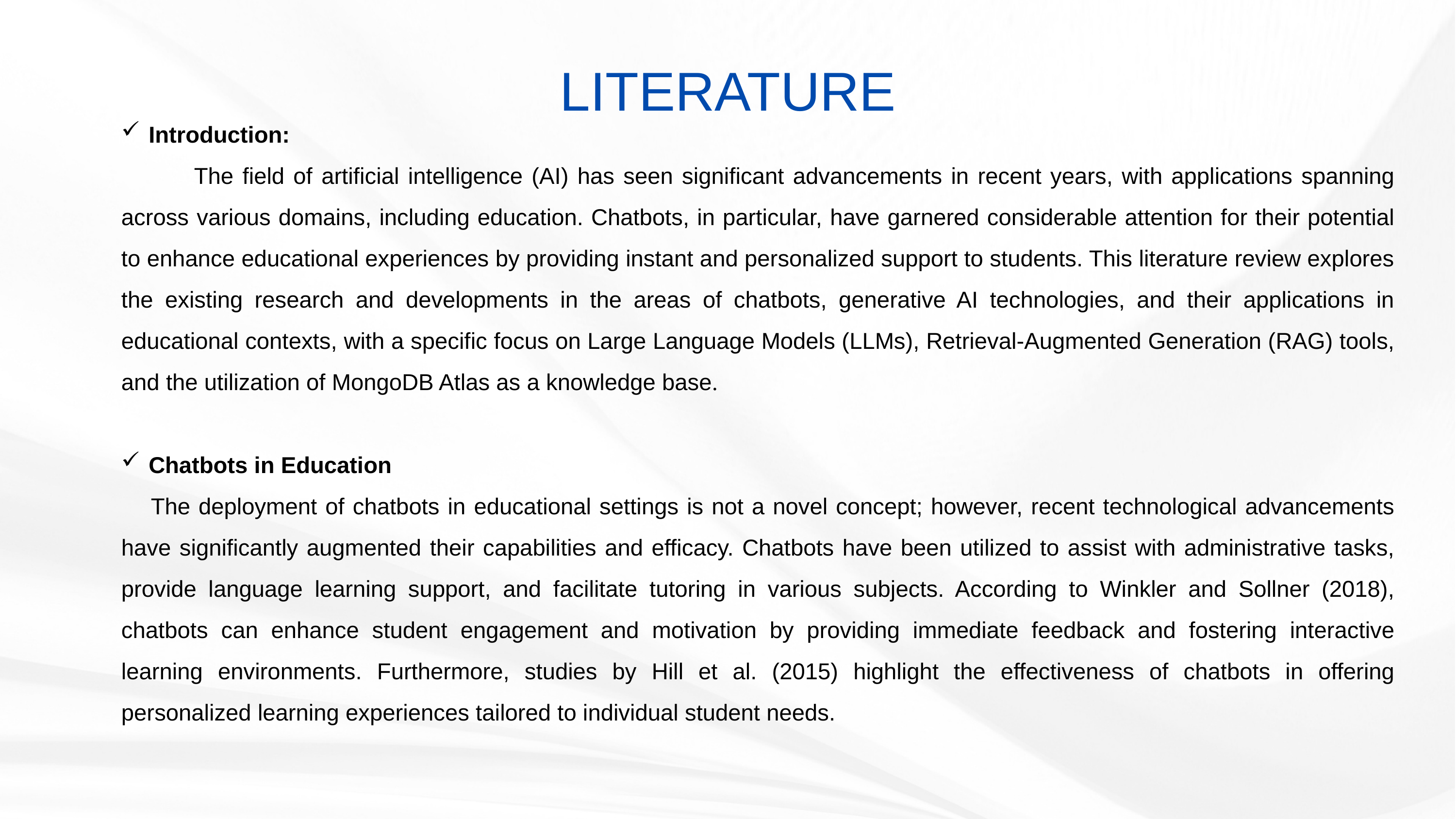

LITERATURE
Introduction:
	The field of artificial intelligence (AI) has seen significant advancements in recent years, with applications spanning across various domains, including education. Chatbots, in particular, have garnered considerable attention for their potential to enhance educational experiences by providing instant and personalized support to students. This literature review explores the existing research and developments in the areas of chatbots, generative AI technologies, and their applications in educational contexts, with a specific focus on Large Language Models (LLMs), Retrieval-Augmented Generation (RAG) tools, and the utilization of MongoDB Atlas as a knowledge base.

Chatbots in Education
The deployment of chatbots in educational settings is not a novel concept; however, recent technological advancements have significantly augmented their capabilities and efficacy. Chatbots have been utilized to assist with administrative tasks, provide language learning support, and facilitate tutoring in various subjects. According to Winkler and Sollner (2018), chatbots can enhance student engagement and motivation by providing immediate feedback and fostering interactive learning environments. Furthermore, studies by Hill et al. (2015) highlight the effectiveness of chatbots in offering personalized learning experiences tailored to individual student needs.